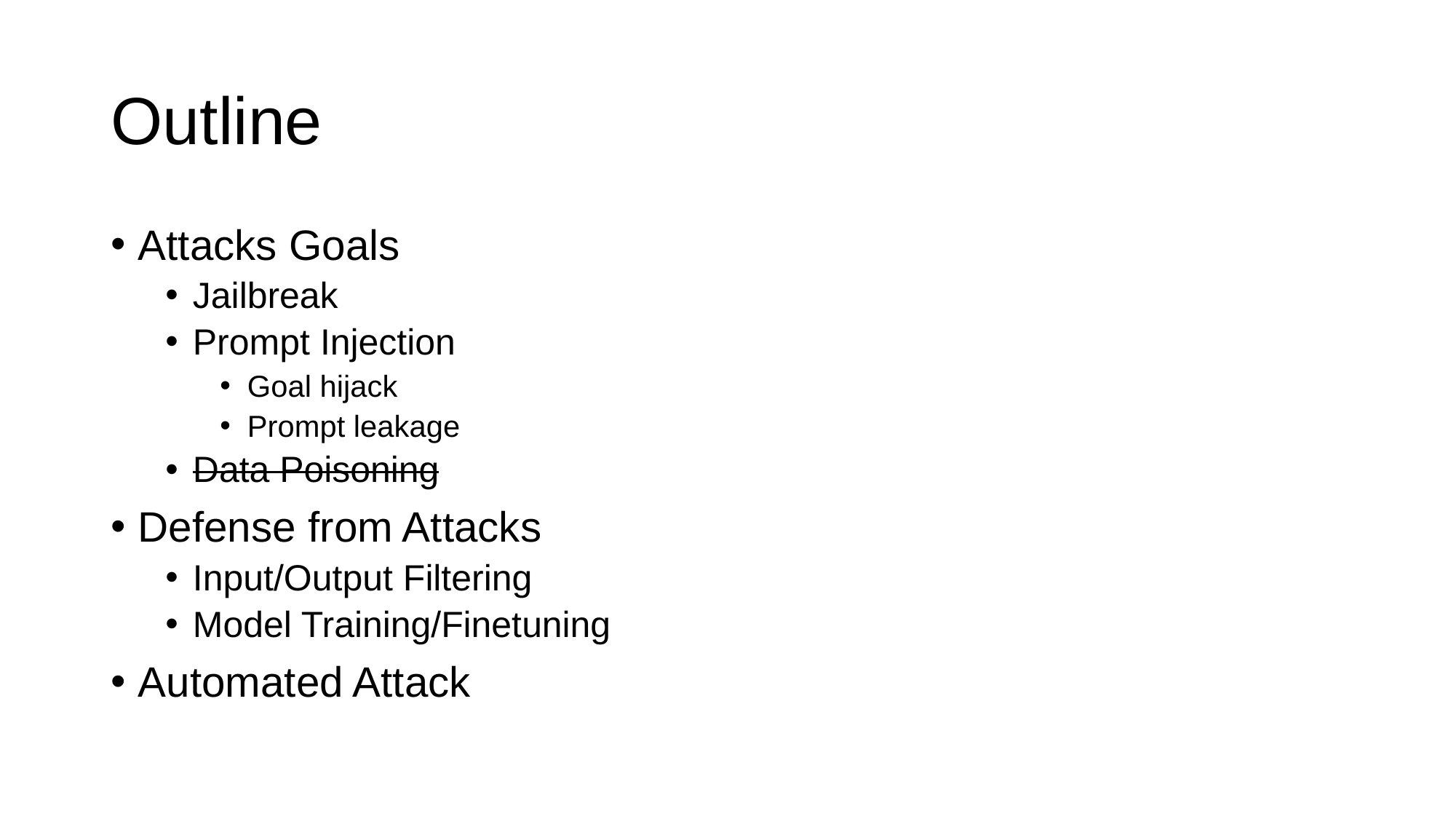

# Outline
Attacks Goals
Jailbreak
Prompt Injection
Goal hijack
Prompt leakage
Data Poisoning
Defense from Attacks
Input/Output Filtering
Model Training/Finetuning
Automated Attack